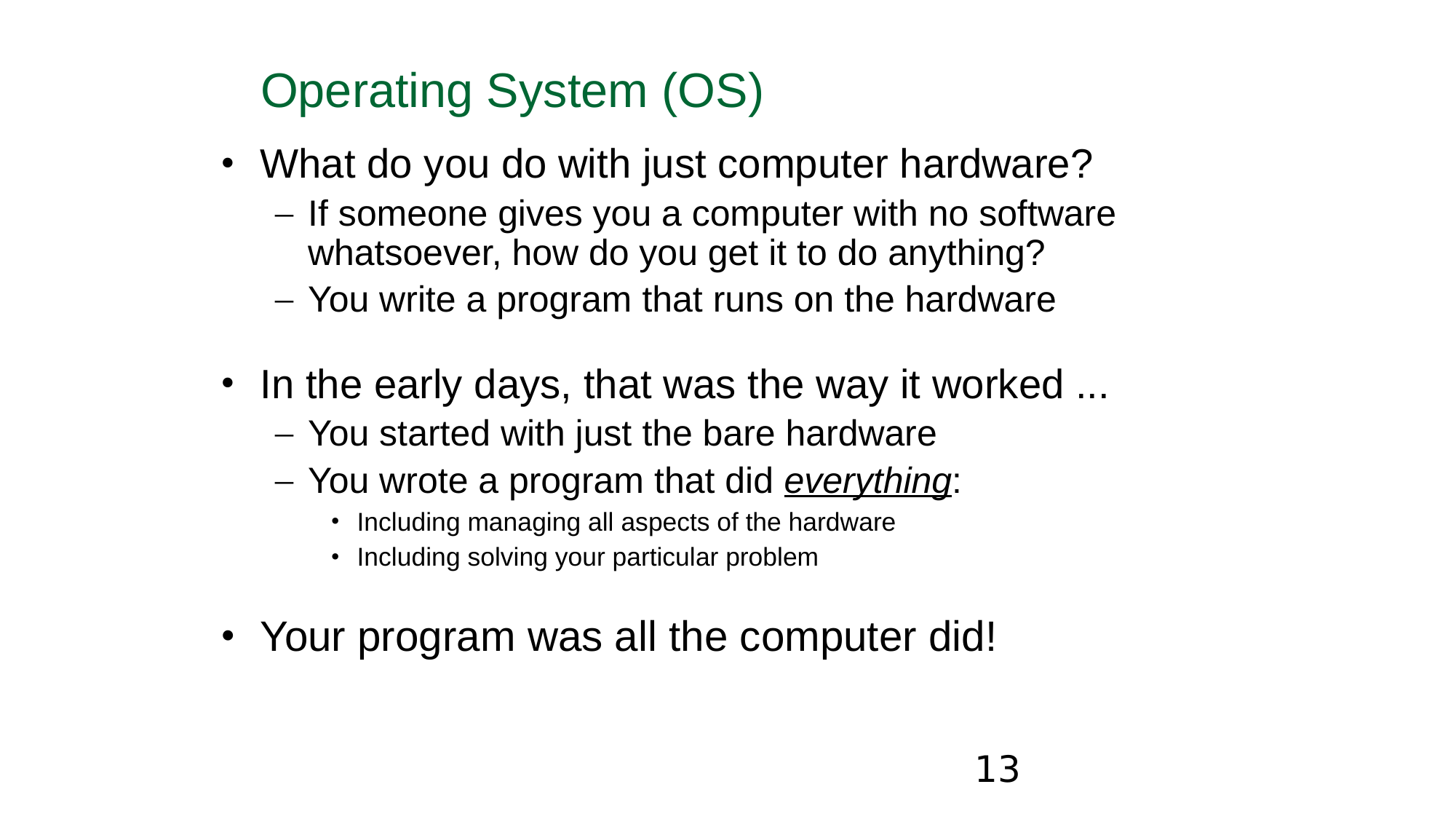

Operating System (OS)
What do you do with just computer hardware?
If someone gives you a computer with no software
whatsoever, how do you get it to do anything?
You write a program that runs on the hardware

In the early days, that was the way it worked ...
You started with just the bare hardware
You wrote a program that did everything:
Including managing all aspects of the hardware
Including solving your particular problem

Your program was all the computer did!

13